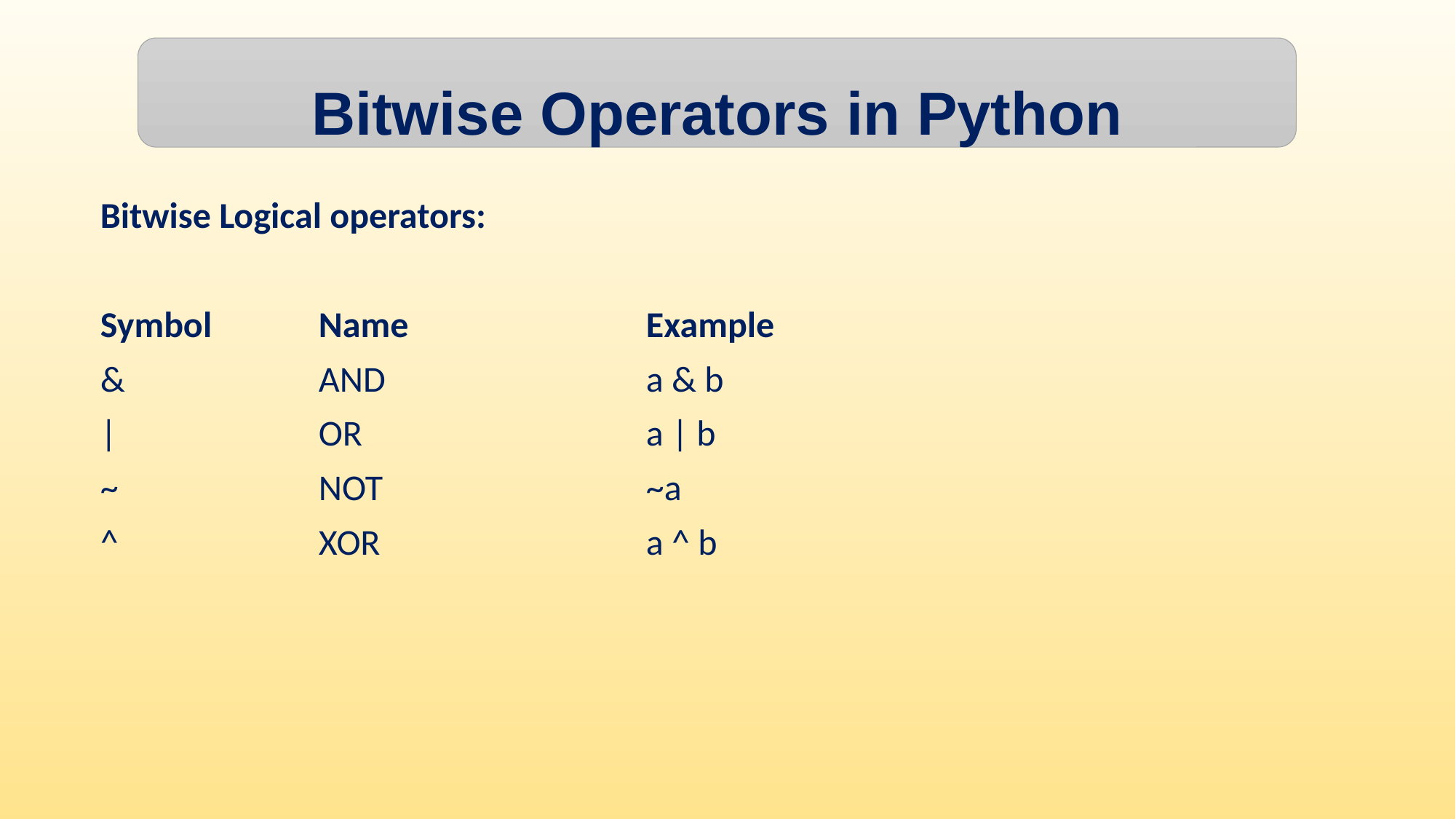

Bitwise Operators in Python
Bitwise Logical operators:

Symbol 	Name	 		Example
&		AND			a & b
|		OR			a | b
~		NOT			~a
^		XOR			a ^ b